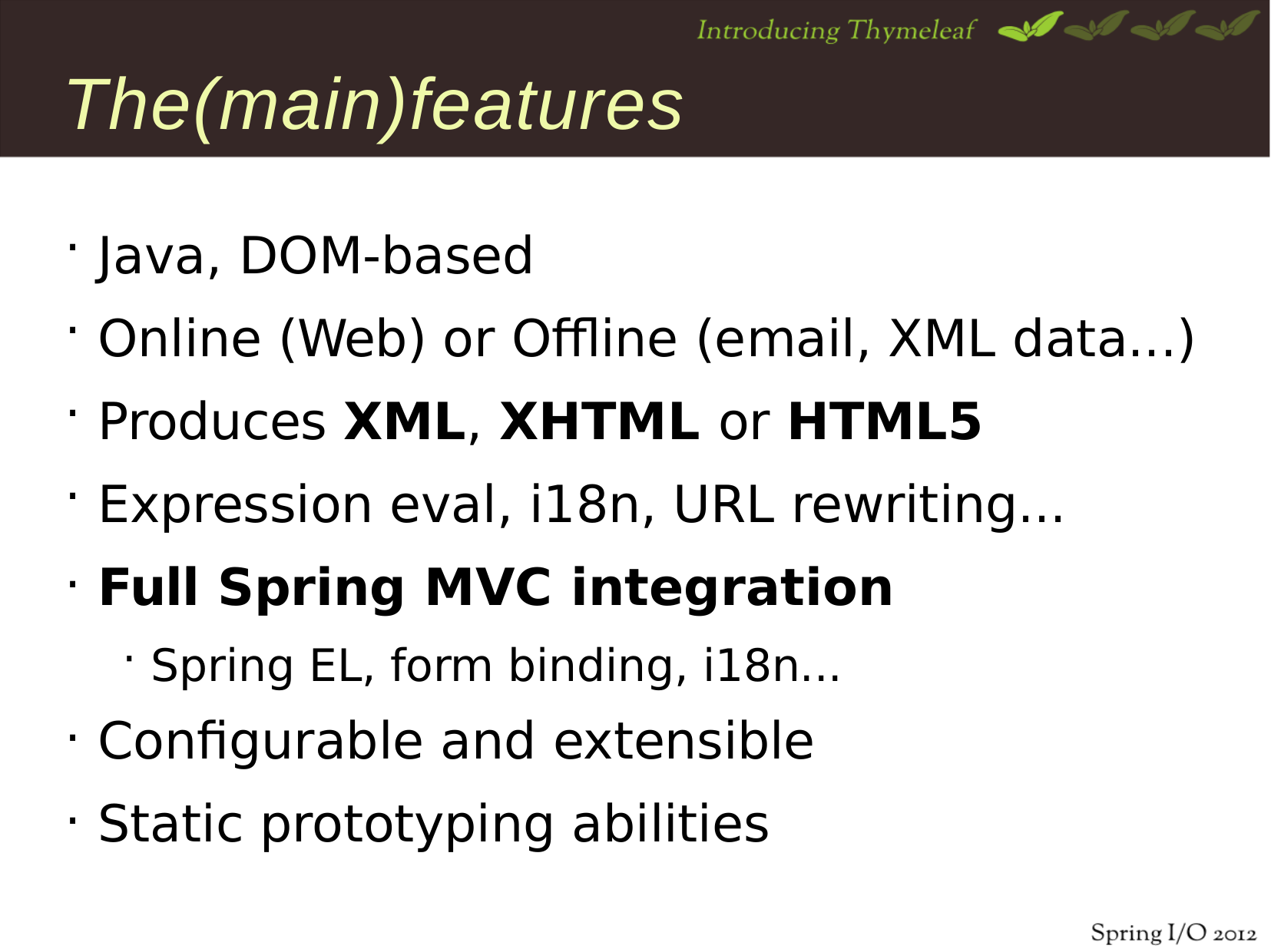

# The(main)features
Java, DOM-based
Online (Web) or Offline (email, XML data...)
Produces XML, XHTML or HTML5
Expression eval, i18n, URL rewriting...
Full Spring MVC integration
Spring EL, form binding, i18n...
Configurable and extensible
Static prototyping abilities